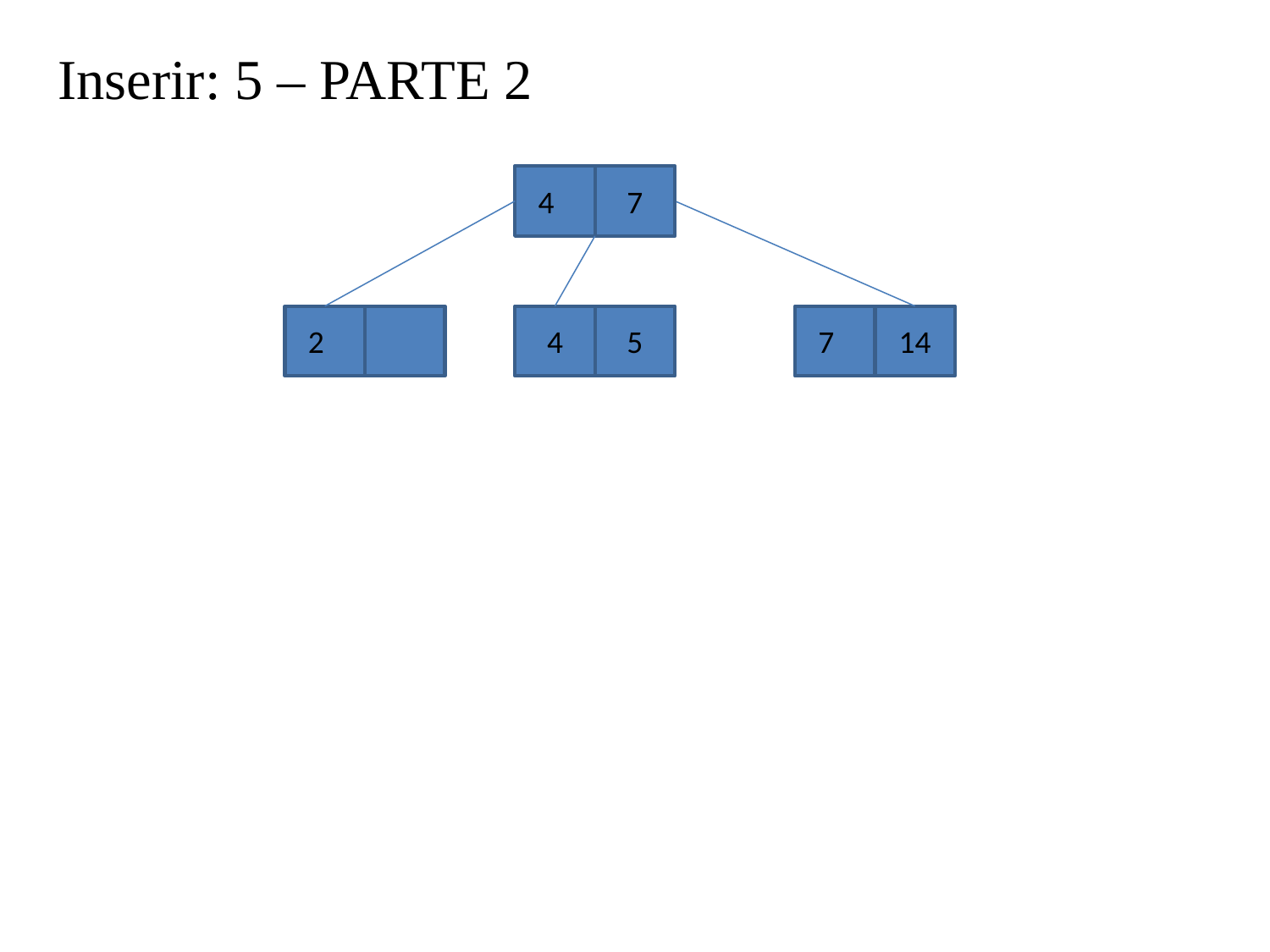

Inserir: 5 – PARTE 2

7
4

4
5

14
2
7